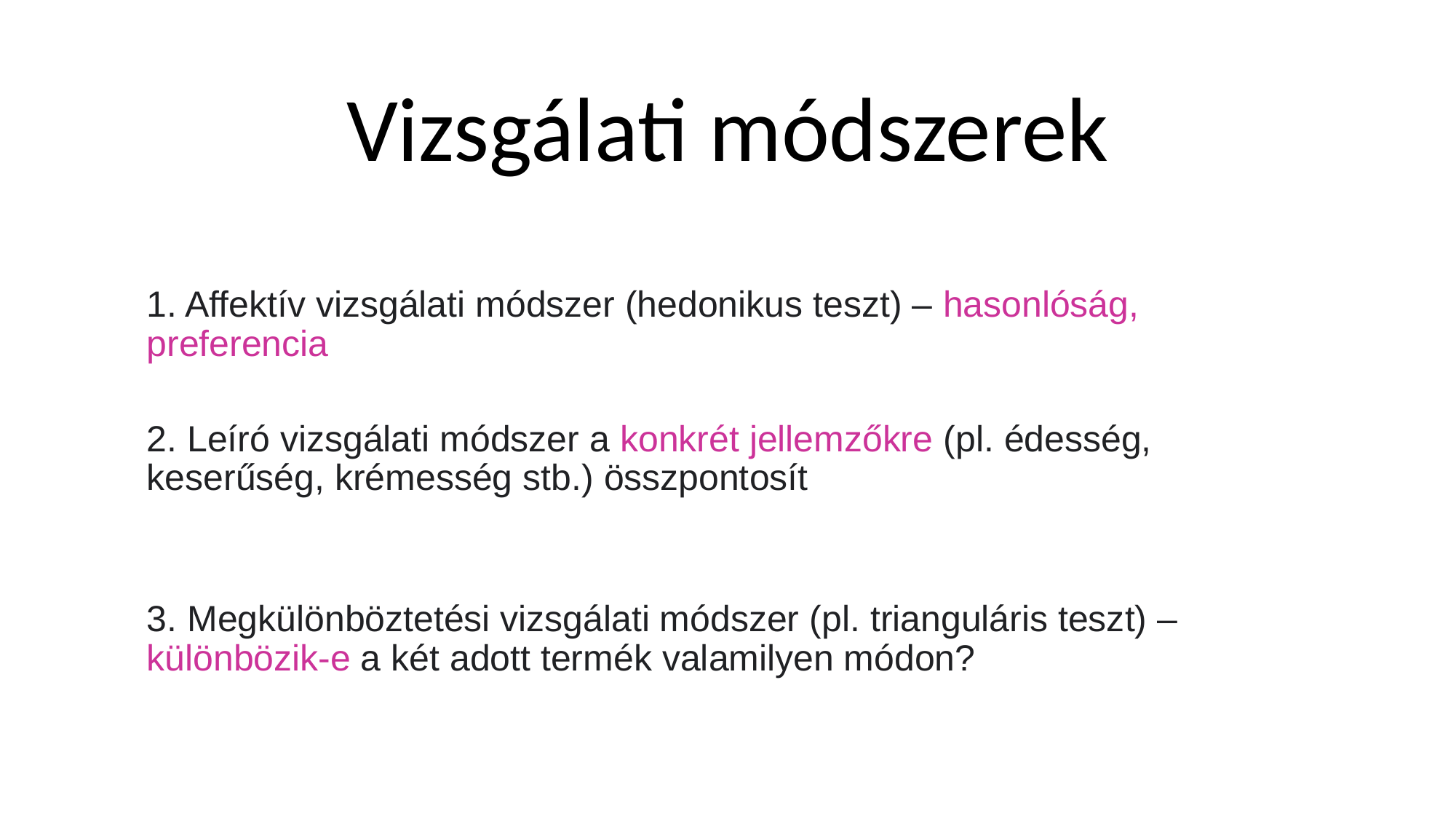

Vizsgálati módszerek
1. Affektív vizsgálati módszer (hedonikus teszt) – hasonlóság, preferencia
2. Leíró vizsgálati módszer a konkrét jellemzőkre (pl. édesség, keserűség, krémesség stb.) összpontosít
# 3. Megkülönböztetési vizsgálati módszer (pl. trianguláris teszt) – különbözik-e a két adott termék valamilyen módon?